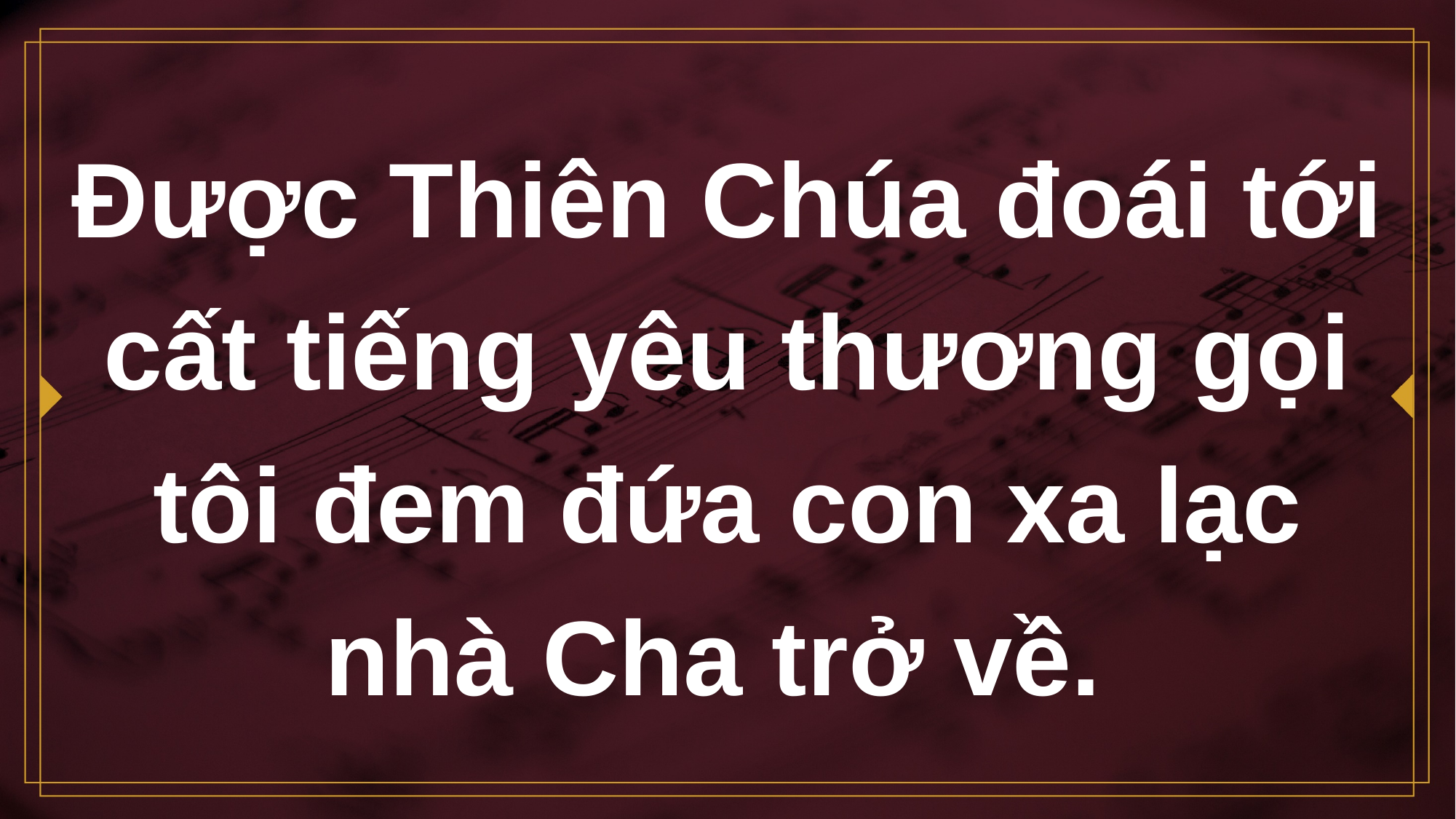

# Được Thiên Chúa đoái tới cất tiếng yêu thương gọi tôi đem đứa con xa lạc nhà Cha trở về.